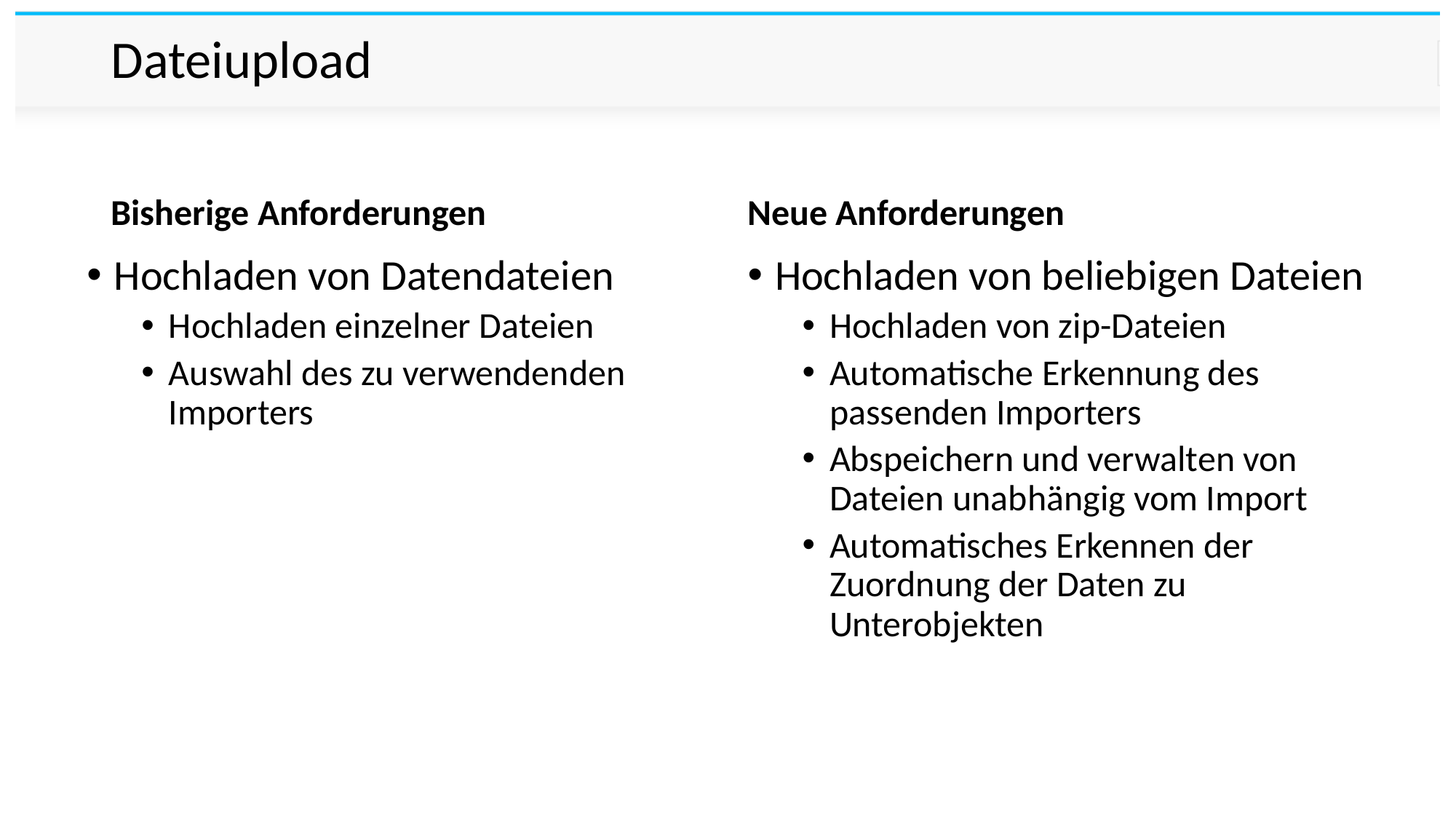

# Dateiupload
Bisherige Anforderungen
Neue Anforderungen
Hochladen von Datendateien
Hochladen einzelner Dateien
Auswahl des zu verwendenden Importers

Hochladen von beliebigen Dateien
Hochladen von zip-Dateien
Automatische Erkennung des passenden Importers
Abspeichern und verwalten von Dateien unabhängig vom Import
Automatisches Erkennen der Zuordnung der Daten zu Unterobjekten